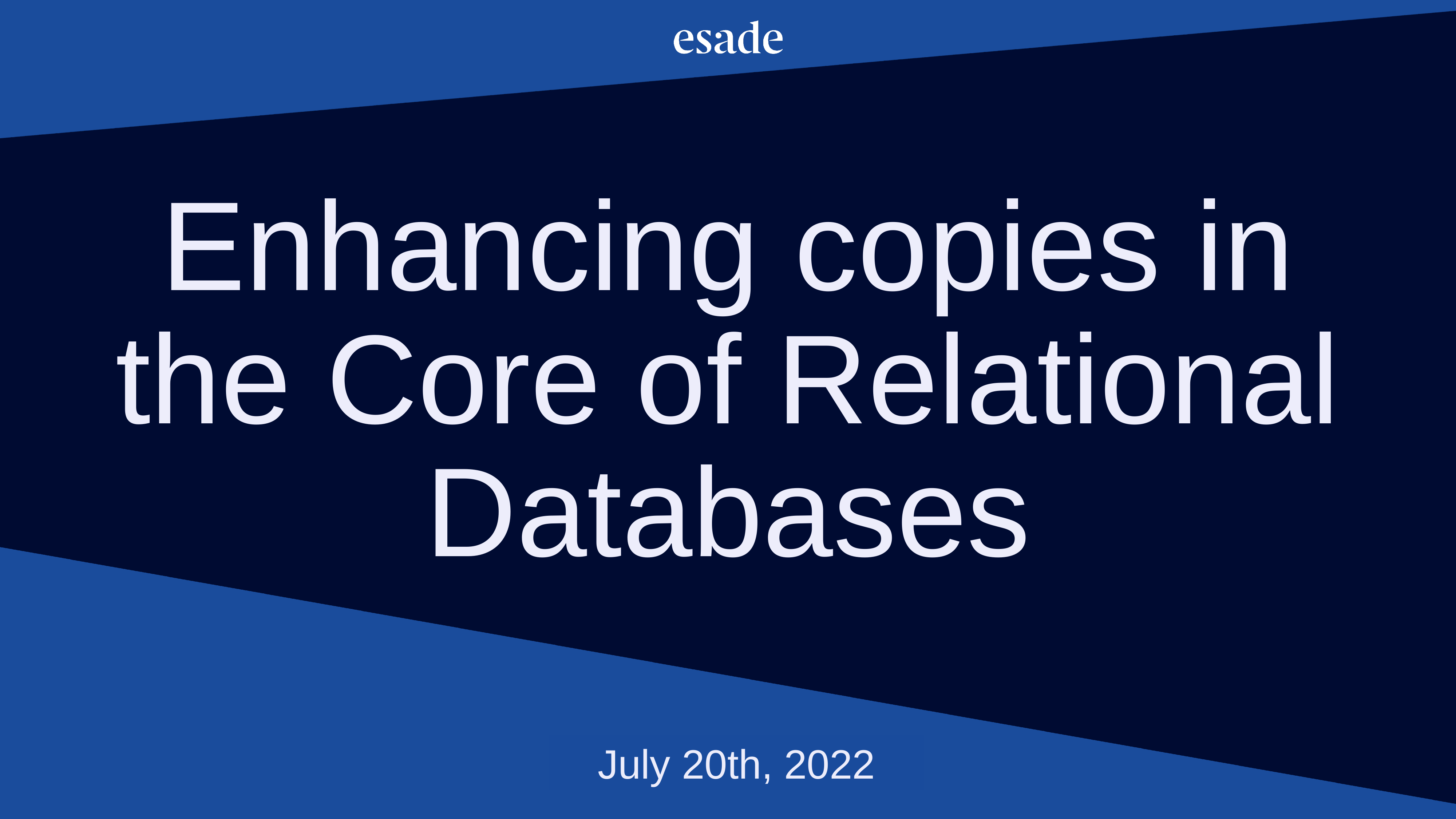

Enhancing copies in the Core of Relational Databases
July 20th, 2022